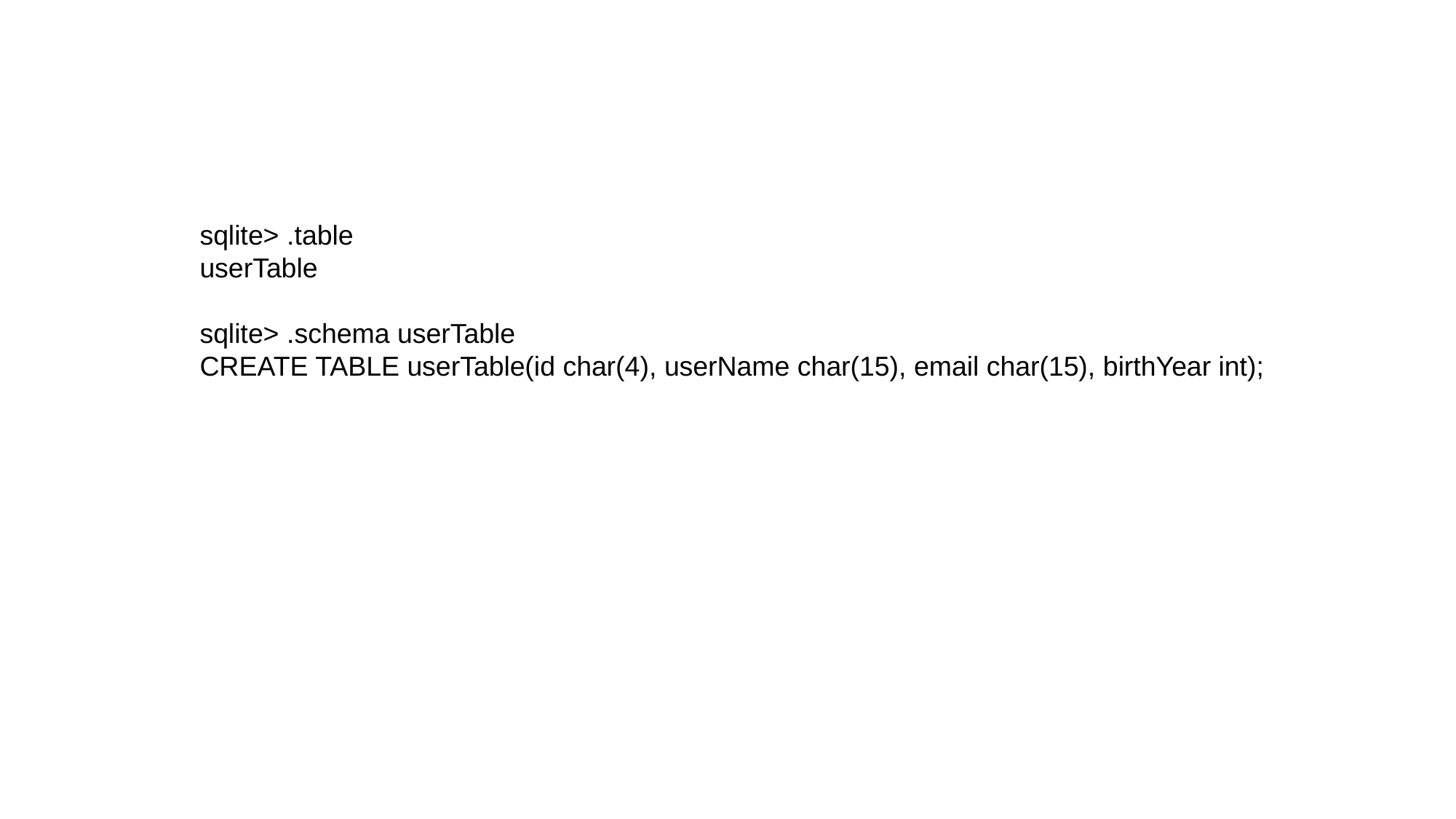

sqlite> .table
userTable

sqlite> .schema userTable
CREATE TABLE userTable(id char(4), userName char(15), email char(15), birthYear int);